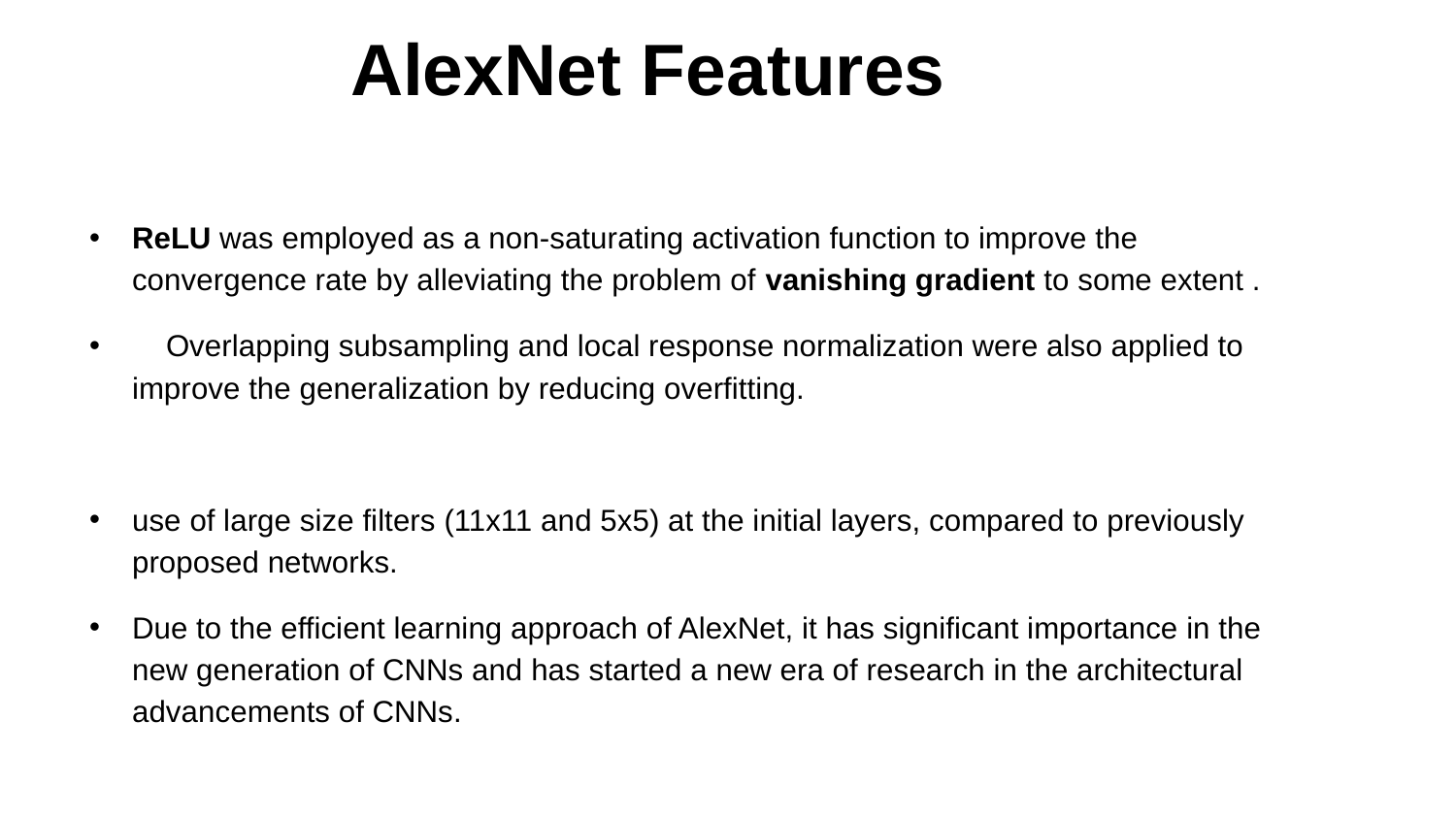

# AlexNet Features

ReLU was employed as a non-saturating activation function to improve the convergence rate by alleviating the problem of vanishing gradient to some extent .
    Overlapping subsampling and local response normalization were also applied to improve the generalization by reducing overfitting.

use of large size filters (11x11 and 5x5) at the initial layers, compared to previously proposed networks.
Due to the efficient learning approach of AlexNet, it has significant importance in the new generation of CNNs and has started a new era of research in the architectural advancements of CNNs.